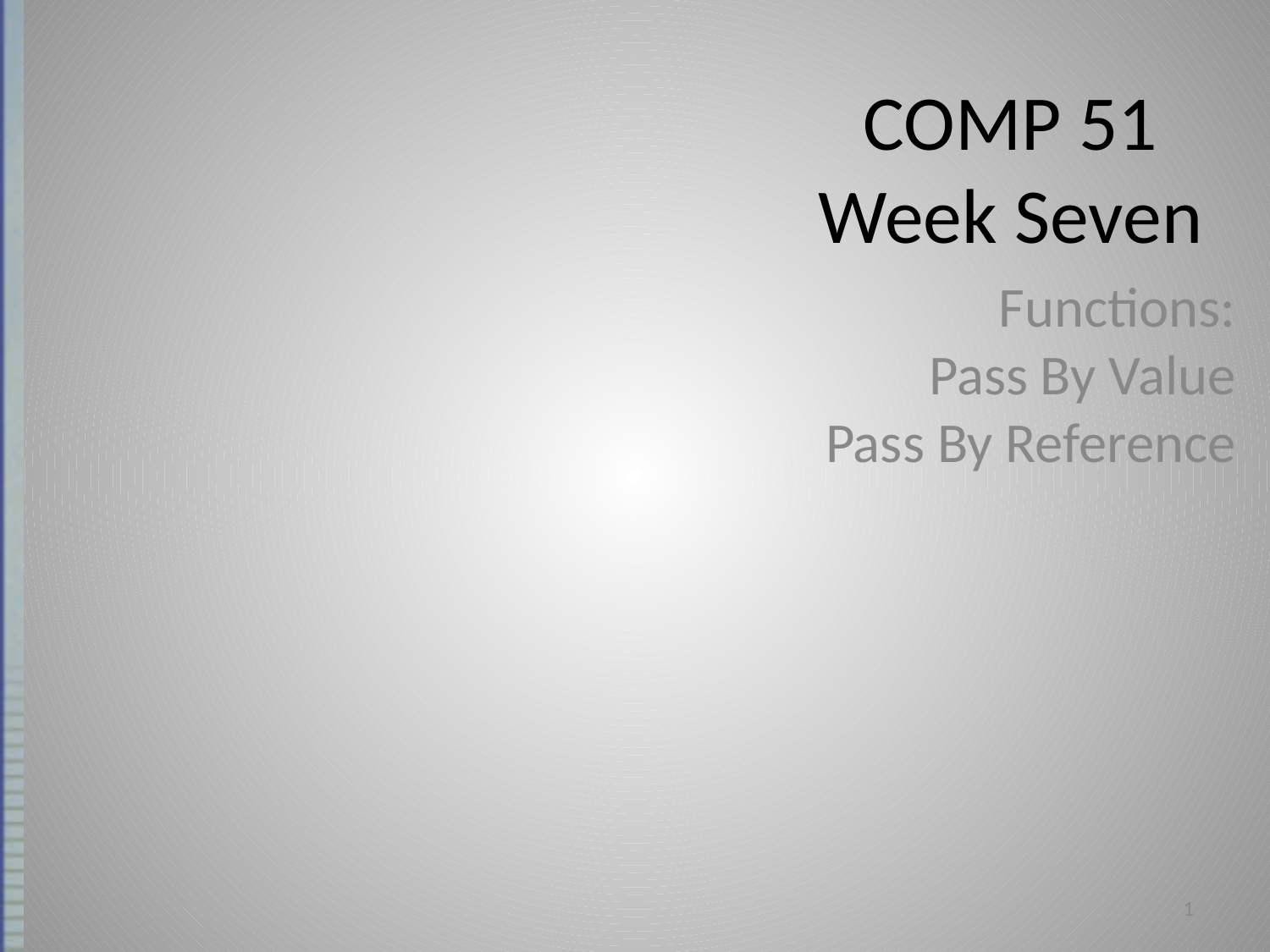

# COMP 51 Week Seven
Functions:
Pass By Value
Pass By Reference
1